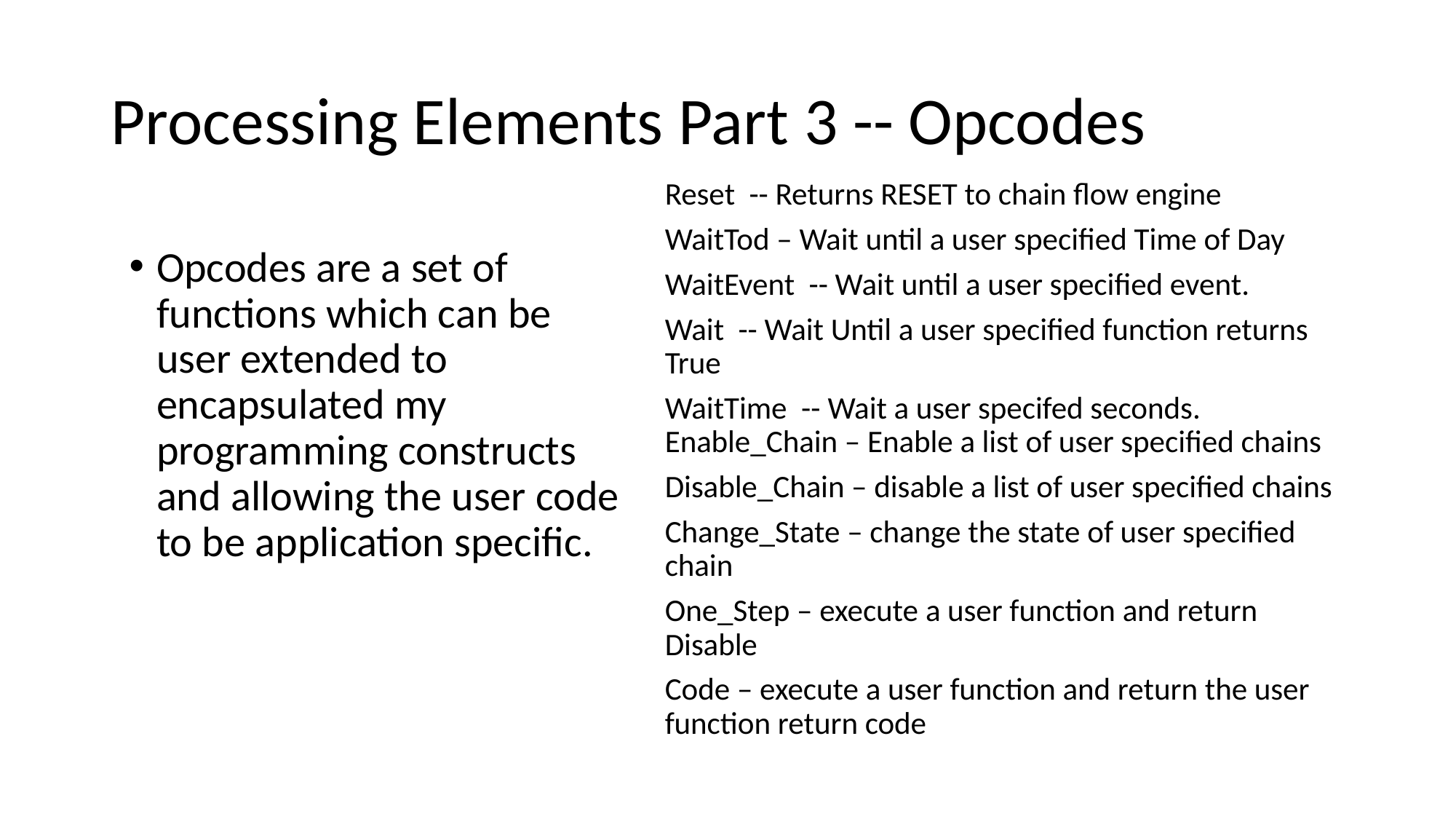

# Processing Elements Part 3 -- Opcodes
Reset  -- Returns RESET to chain flow engine
WaitTod – Wait until a user specified Time of Day
WaitEvent  -- Wait until a user specified event.
Wait  -- Wait Until a user specified function returns True
WaitTime  -- Wait a user specifed seconds. Enable_Chain – Enable a list of user specified chains
Disable_Chain – disable a list of user specified chains
Change_State – change the state of user specified chain
One_Step – execute a user function and return Disable
Code – execute a user function and return the user function return code

Opcodes are a set of functions which can be user extended to encapsulated my programming constructs and allowing the user code to be application specific.